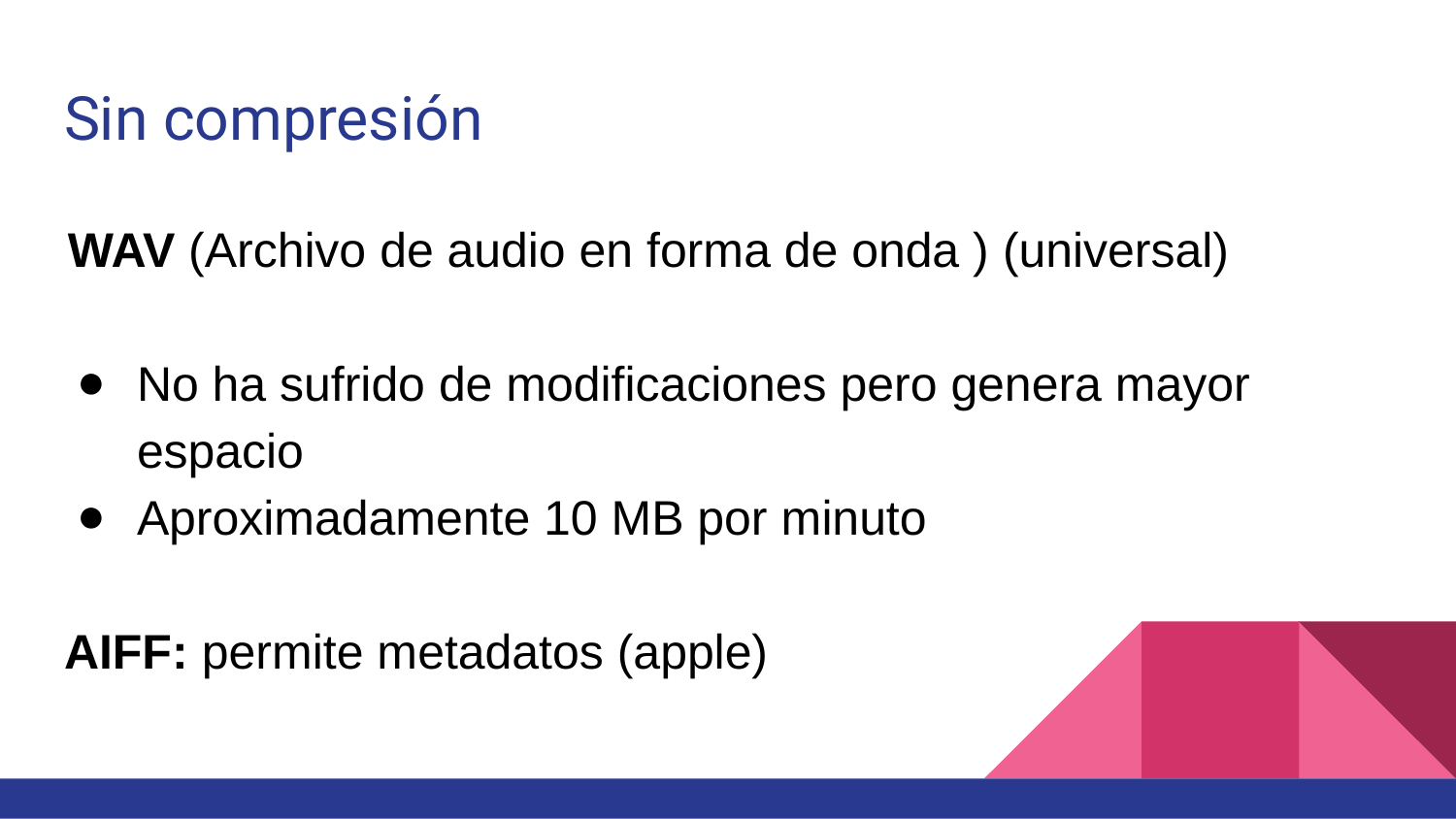

# Sin compresión
 WAV (Archivo de audio en forma de onda ) (universal)

No ha sufrido de modificaciones pero genera mayor espacio
Aproximadamente 10 MB por minuto

AIFF: permite metadatos (apple)